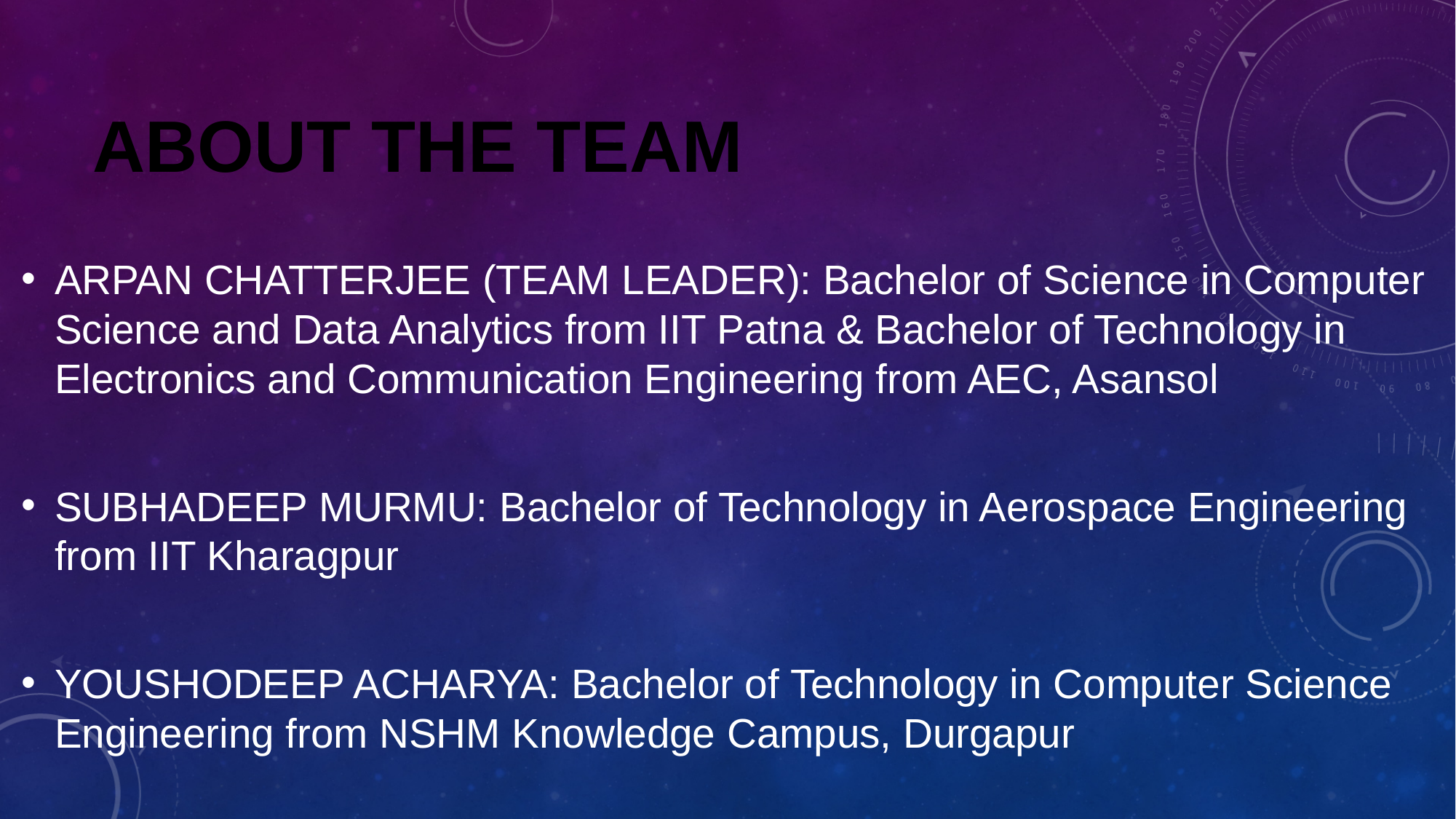

# ABOUT THE TEAM
ARPAN CHATTERJEE (TEAM LEADER): Bachelor of Science in Computer Science and Data Analytics from IIT Patna & Bachelor of Technology in Electronics and Communication Engineering from AEC, Asansol

SUBHADEEP MURMU: Bachelor of Technology in Aerospace Engineering from IIT Kharagpur

YOUSHODEEP ACHARYA: Bachelor of Technology in Computer Science Engineering from NSHM Knowledge Campus, Durgapur